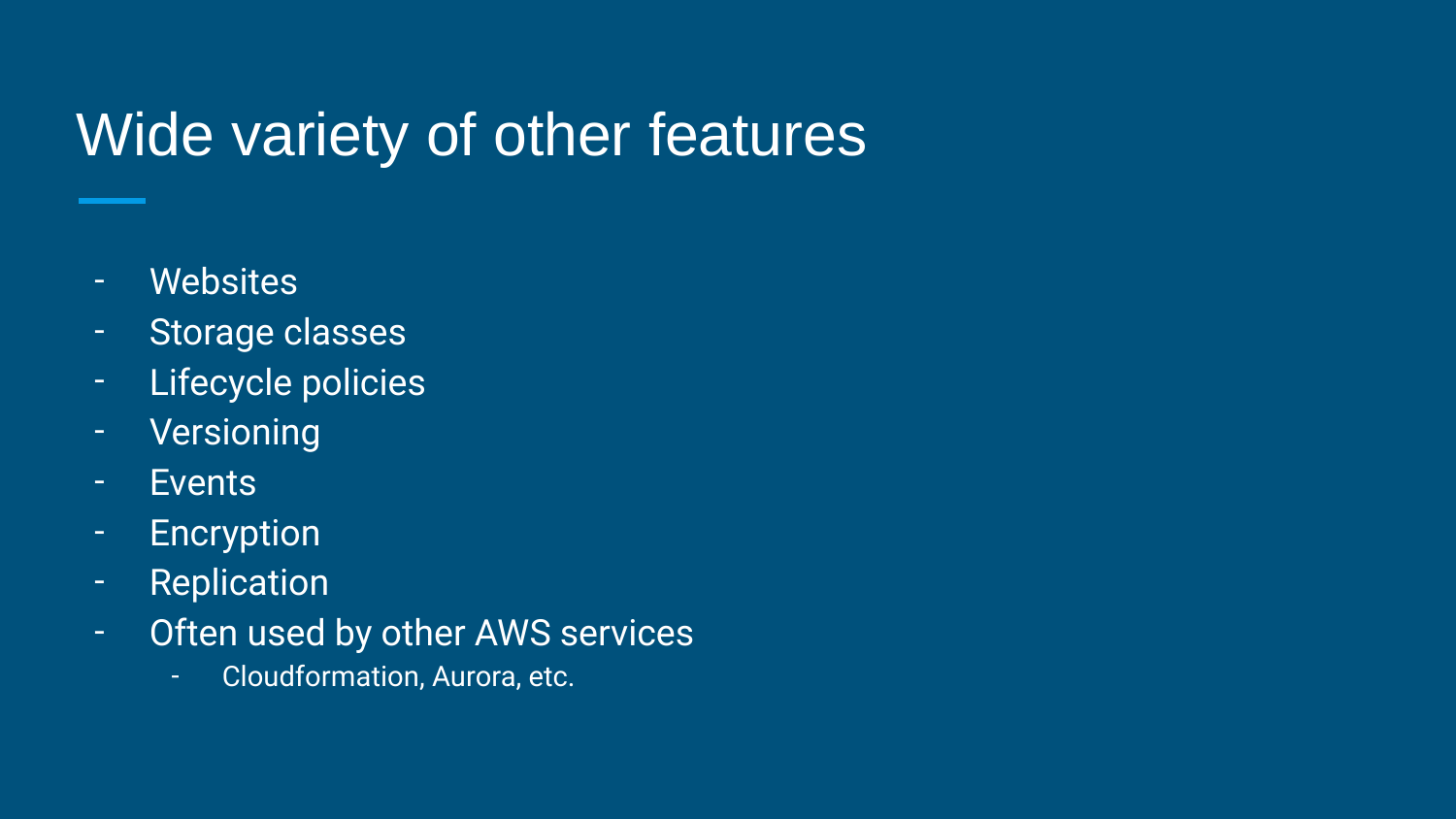

# Wide variety of other features
Websites
Storage classes
Lifecycle policies
Versioning
Events
Encryption
Replication
Often used by other AWS services
Cloudformation, Aurora, etc.